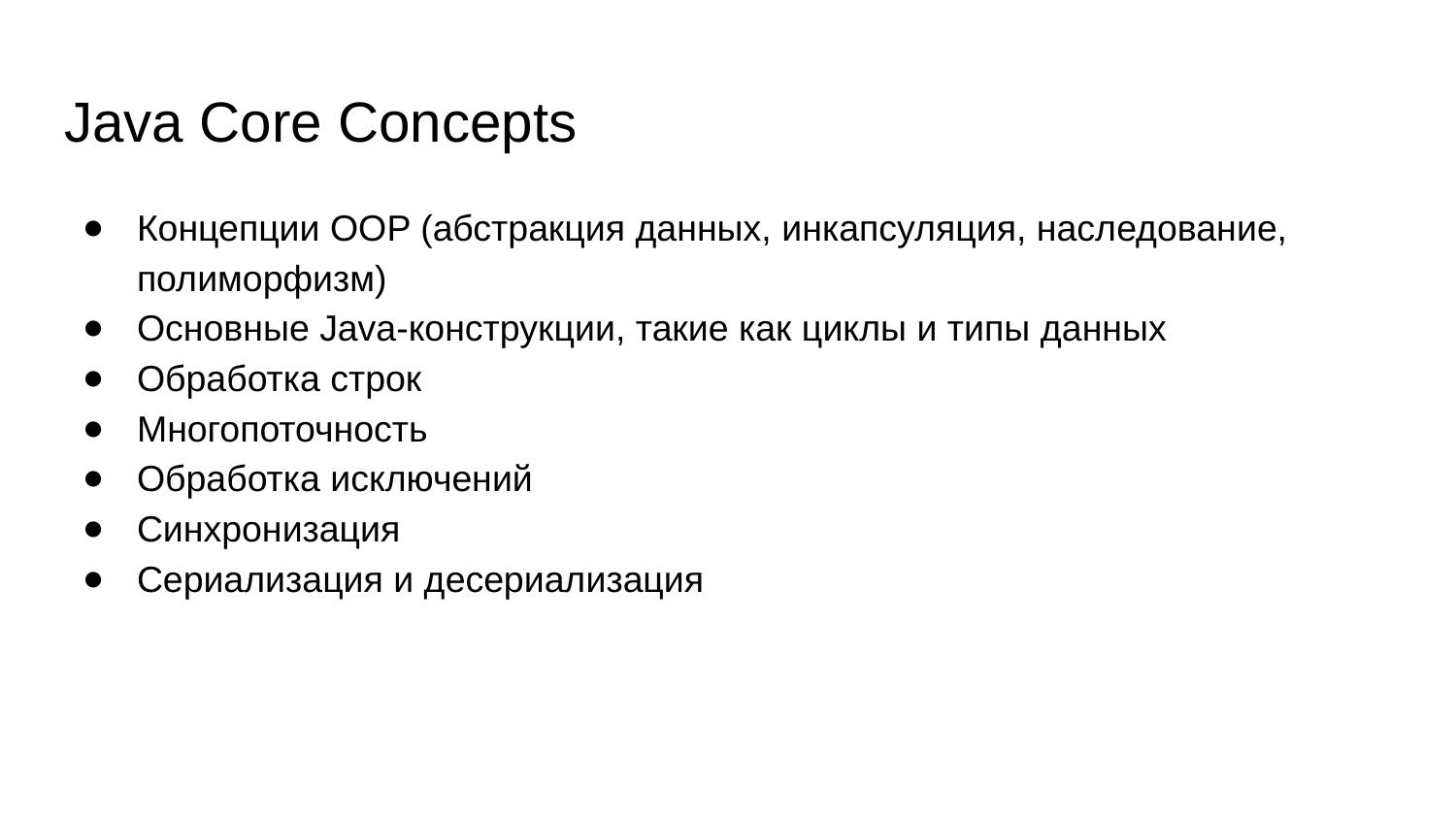

# Java Core Concepts
Концепции OOP (абстракция данных, инкапсуляция, наследование, полиморфизм)
Основные Java-конструкции, такие как циклы и типы данных
Обработка строк
Многопоточность
Обработка исключений
Синхронизация
Сериализация и десериализация